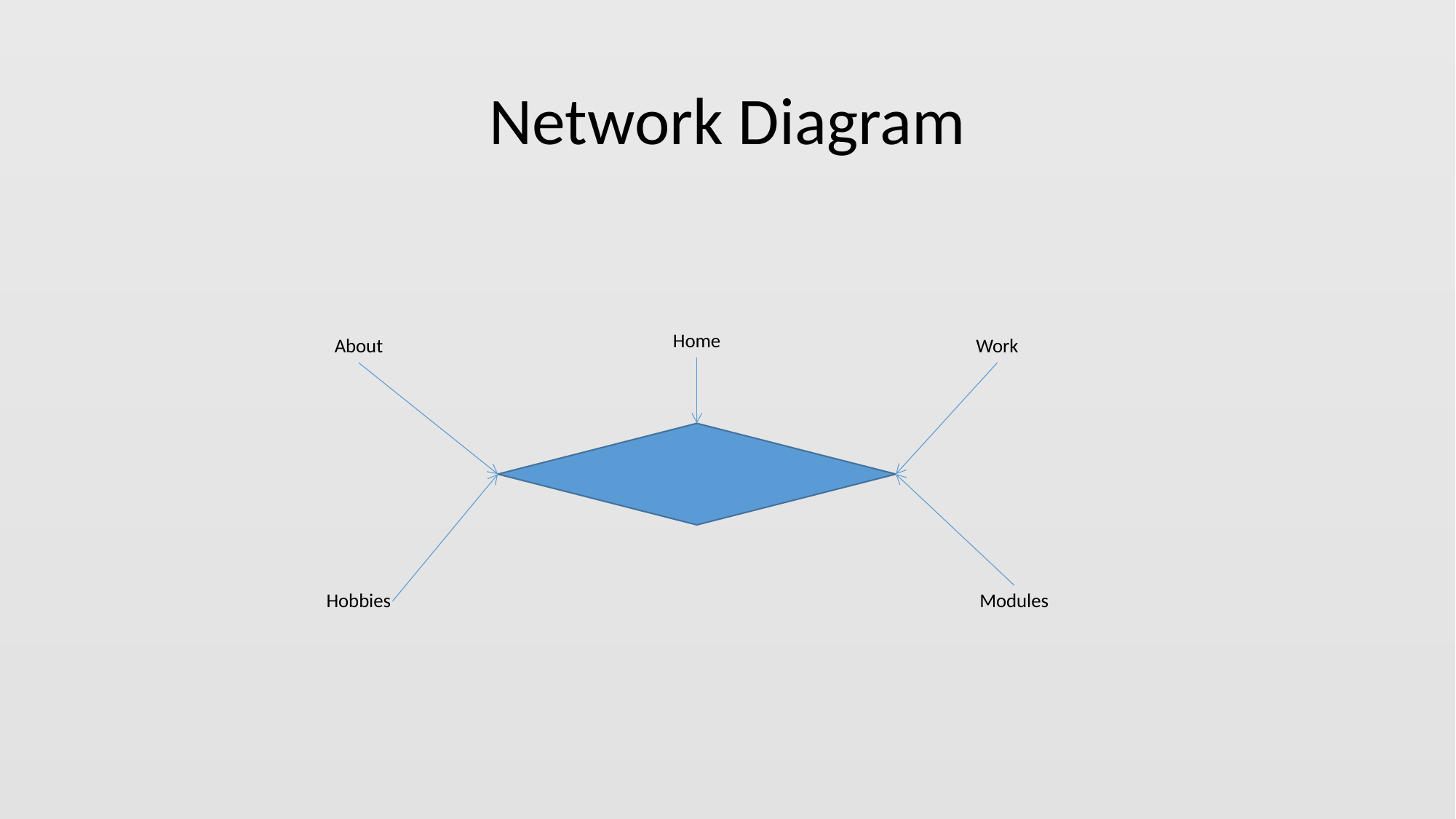

# Network Diagram
Home
About
Work

Hobbies
Modules